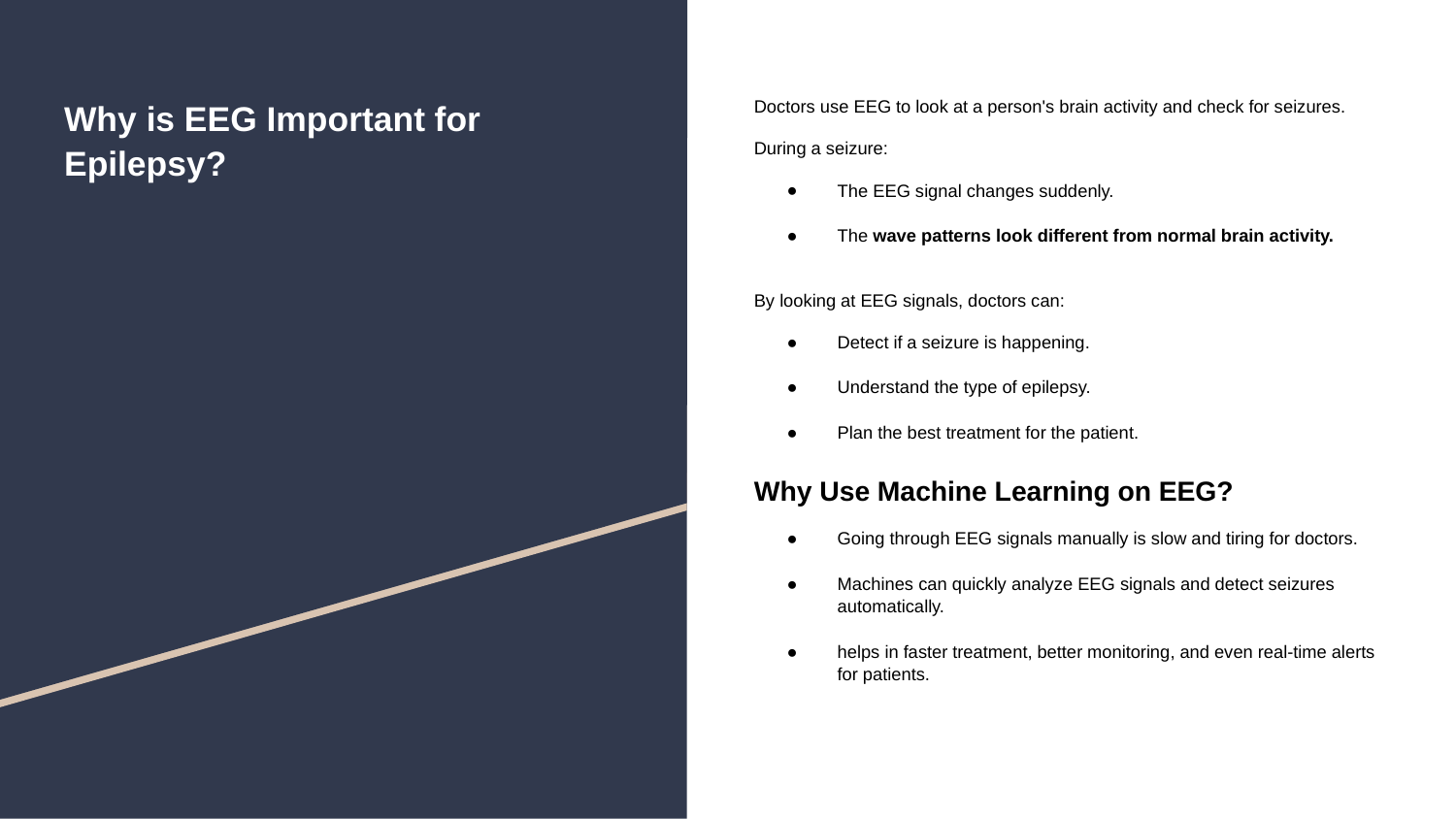

# Why is EEG Important for Epilepsy?
Doctors use EEG to look at a person's brain activity and check for seizures.
During a seizure:
The EEG signal changes suddenly.
The wave patterns look different from normal brain activity.
By looking at EEG signals, doctors can:
Detect if a seizure is happening.
Understand the type of epilepsy.
Plan the best treatment for the patient.
Why Use Machine Learning on EEG?
Going through EEG signals manually is slow and tiring for doctors.
Machines can quickly analyze EEG signals and detect seizures automatically.
helps in faster treatment, better monitoring, and even real-time alerts for patients.